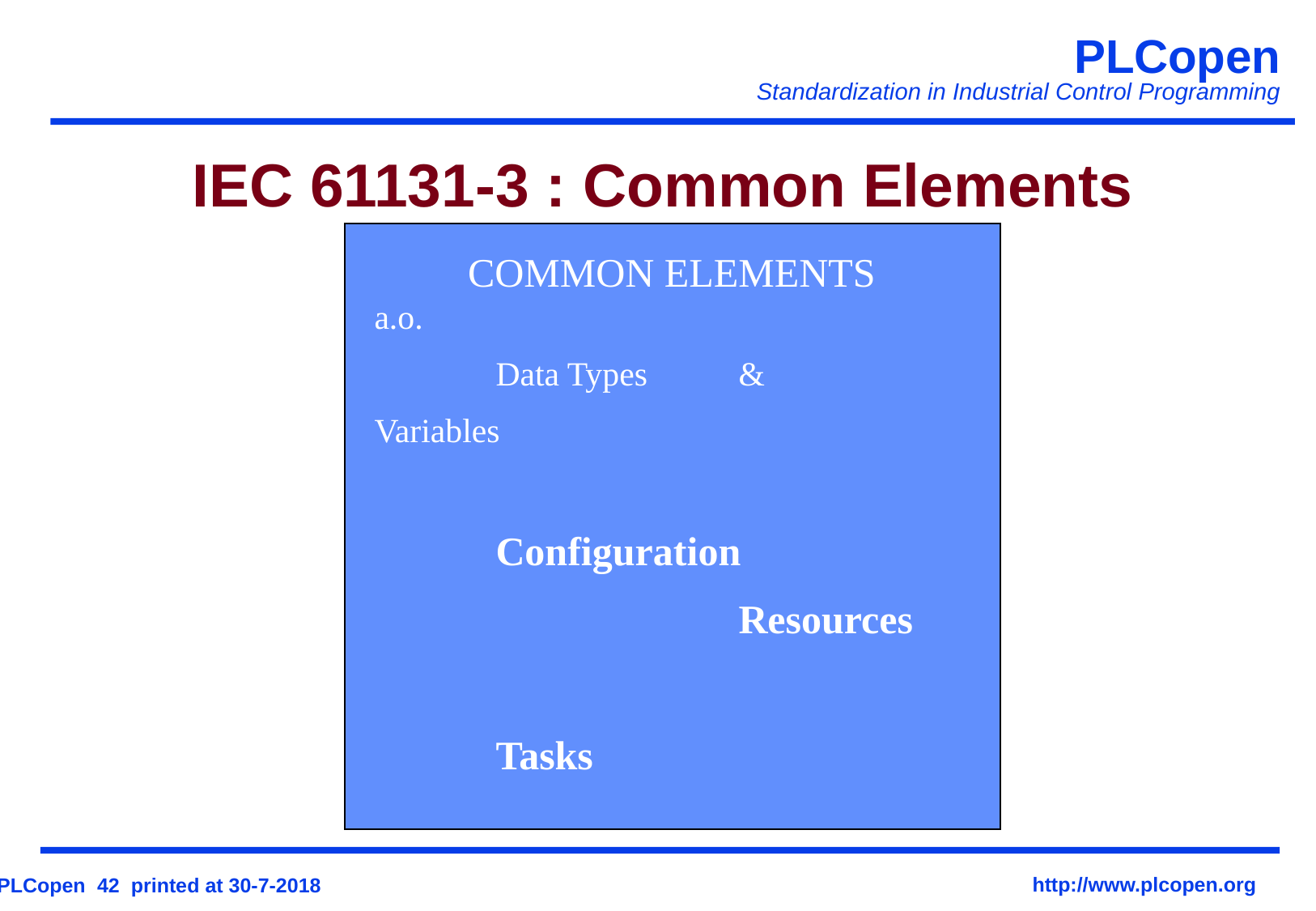

# IEC 61131-3 : Common Elements

COMMON ELEMENTS
a.o.
	Data Types	&	Variables

	Configuration
			Resources
					Tasks